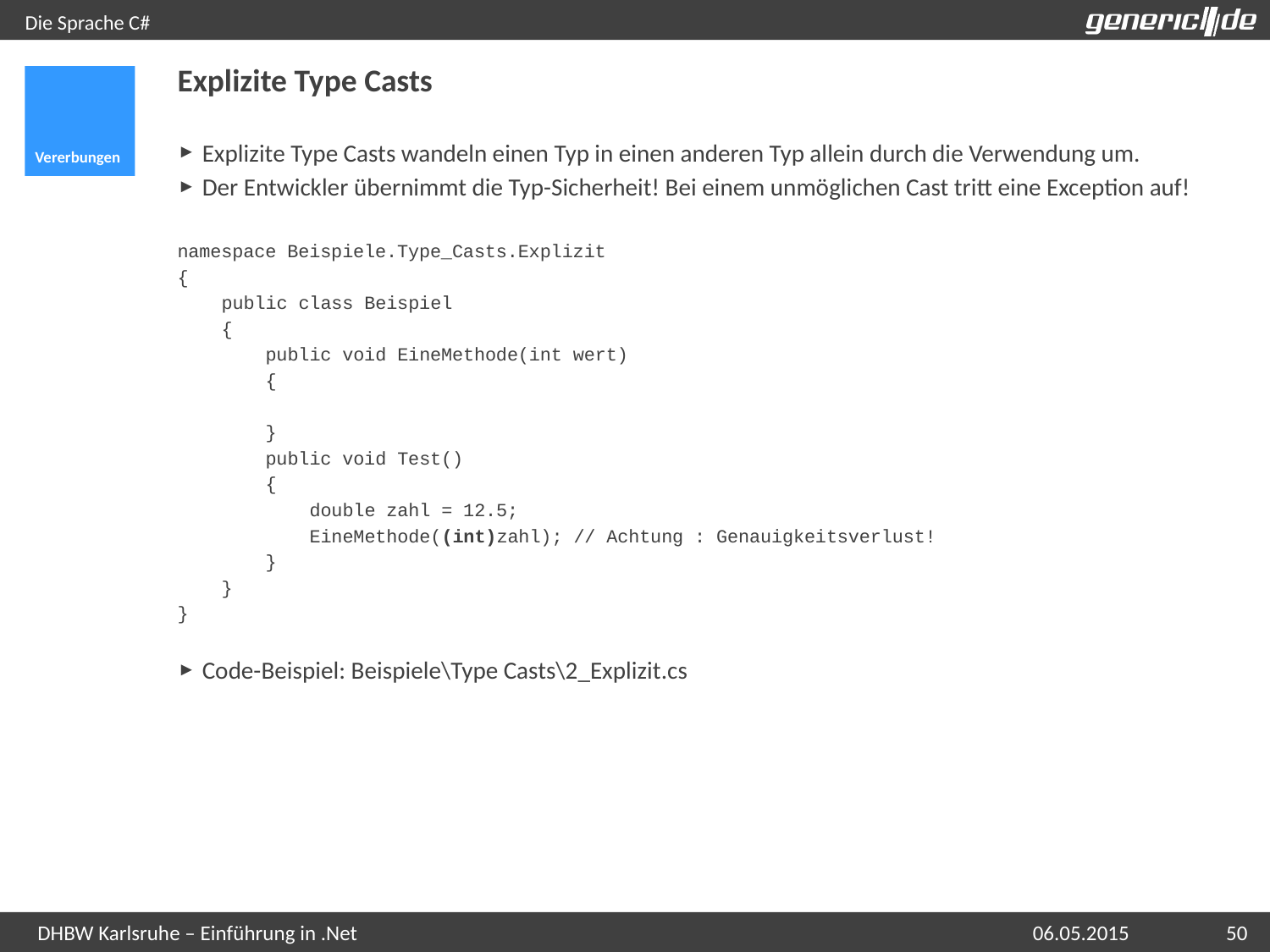

# Die Sprache C#
Explizite Type Casts

Explizite Type Casts wandeln einen Typ in einen anderen Typ allein durch die Verwendung um.
Der Entwickler übernimmt die Typ-Sicherheit! Bei einem unmöglichen Cast tritt eine Exception auf!

namespace Beispiele.Type_Casts.Explizit
{
    public class Beispiel
    {
        public void EineMethode(int wert)
        {

        }
        public void Test()
        {
            double zahl = 12.5;
            EineMethode((int)zahl); // Achtung : Genauigkeitsverlust!
        }
    }
}

Code-Beispiel: Beispiele\Type Casts\2_Explizit.cs

Vererbungen
06.05.2015
50
DHBW Karlsruhe – Einführung in .Net